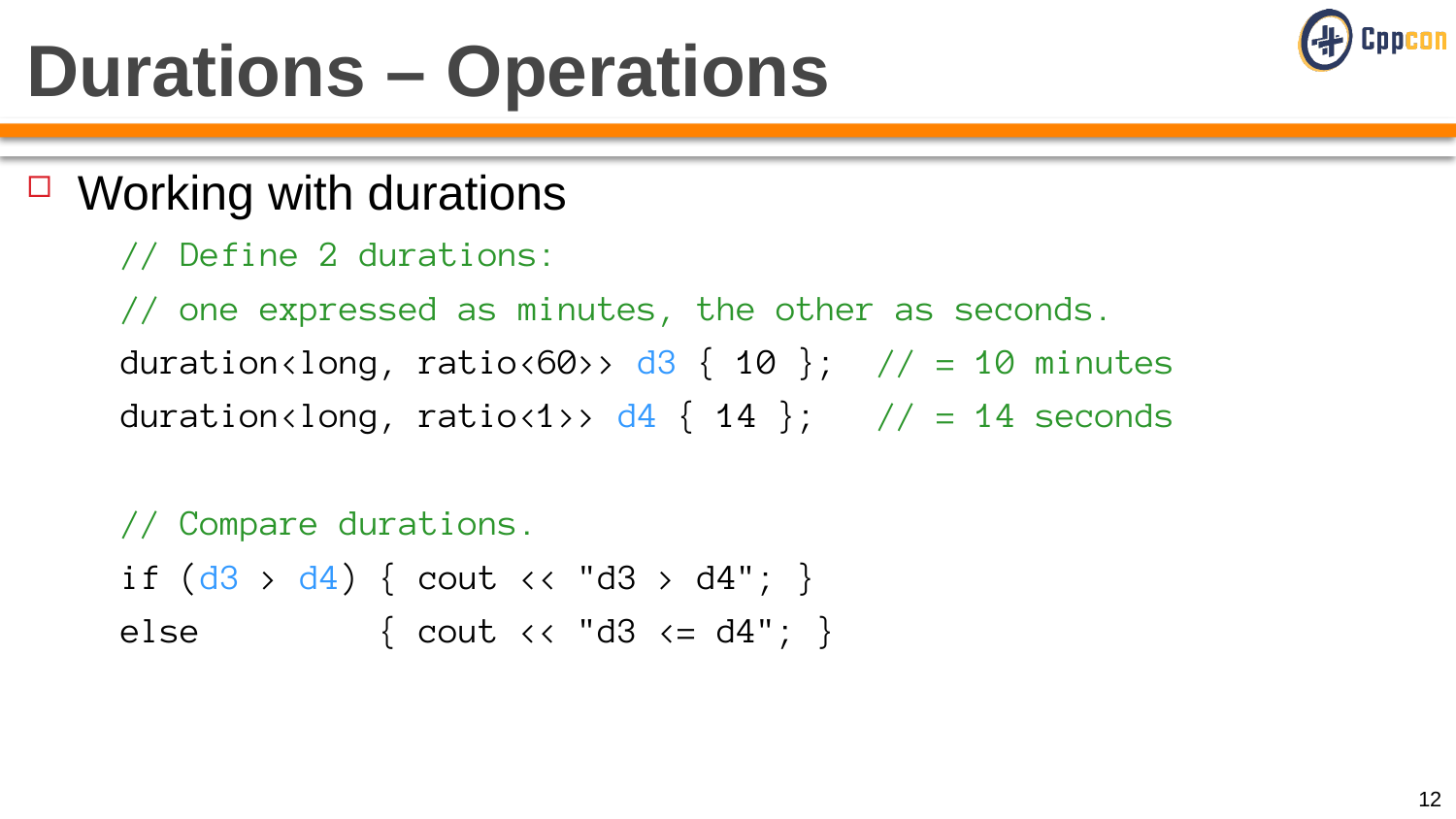

# Durations – Operations
Working with durations
// Define 2 durations:
// one expressed as minutes, the other as seconds.
duration<long, ratio<60>> d3 { 10 };  // = 10 minutes
duration<long, ratio<1>> d4 { 14 };   // = 14 seconds

// Compare durations.
if (d3 > d4) { cout << "d3 > d4"; }
else         { cout << "d3 <= d4"; }